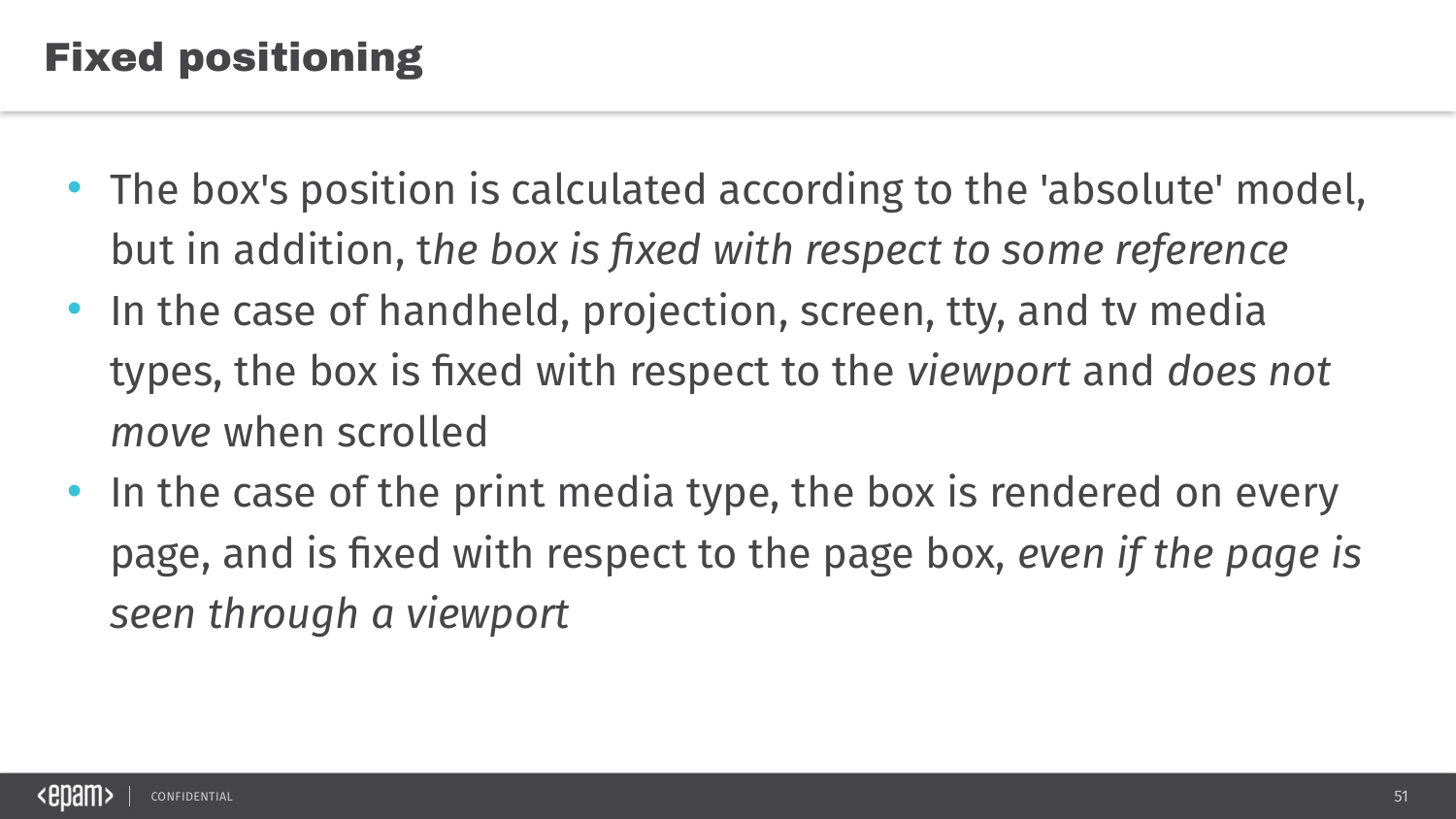

Fixed positioning
The box's position is calculated according to the 'absolute' model, but in addition, the box is fixed with respect to some reference
In the case of handheld, projection, screen, tty, and tv media types, the box is fixed with respect to the viewport and does not move when scrolled
In the case of the print media type, the box is rendered on every page, and is fixed with respect to the page box, even if the page is seen through a viewport